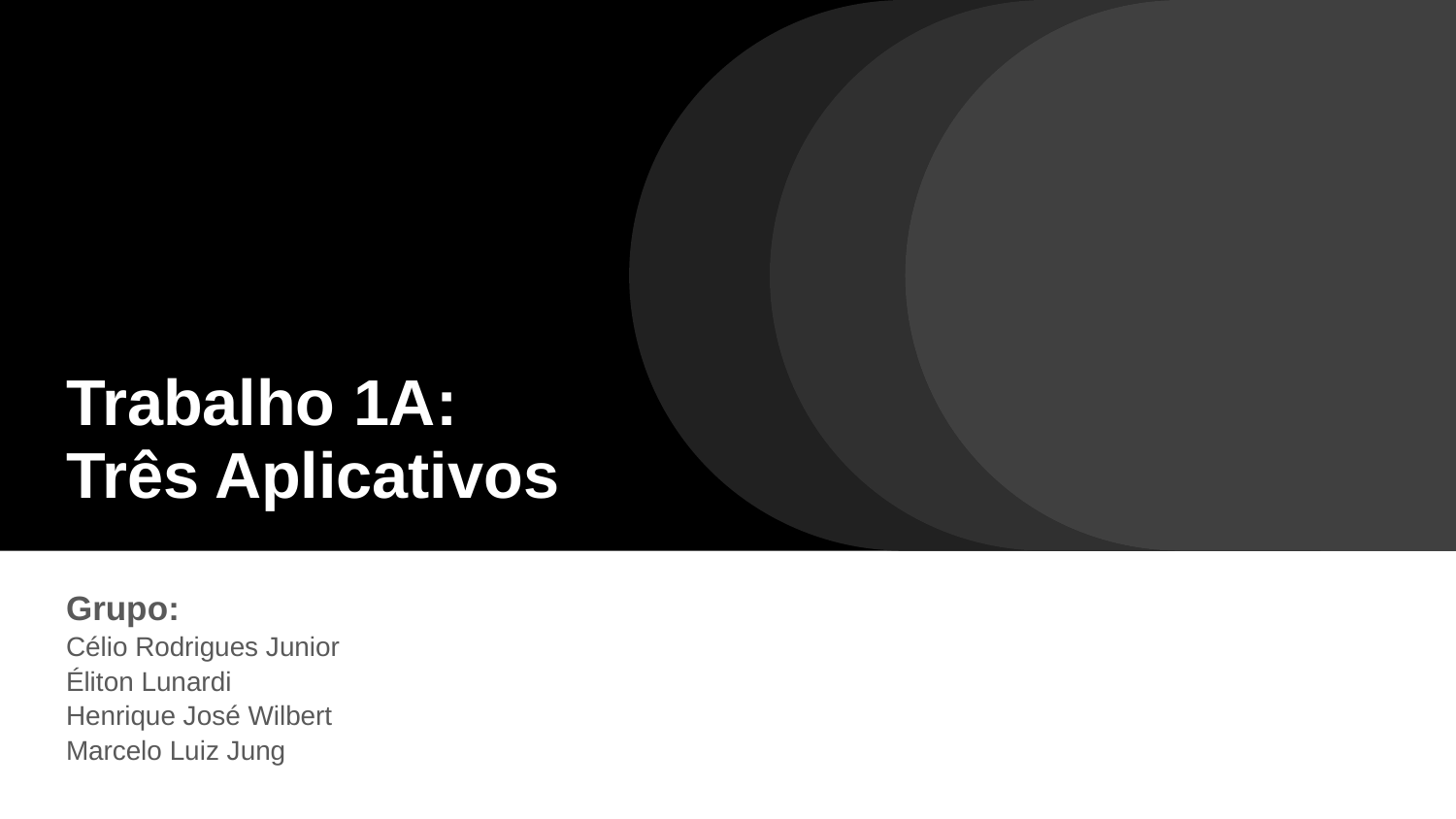

# Trabalho 1A: Três Aplicativos
Grupo:
Célio Rodrigues Junior
Éliton Lunardi
Henrique José Wilbert
Marcelo Luiz Jung